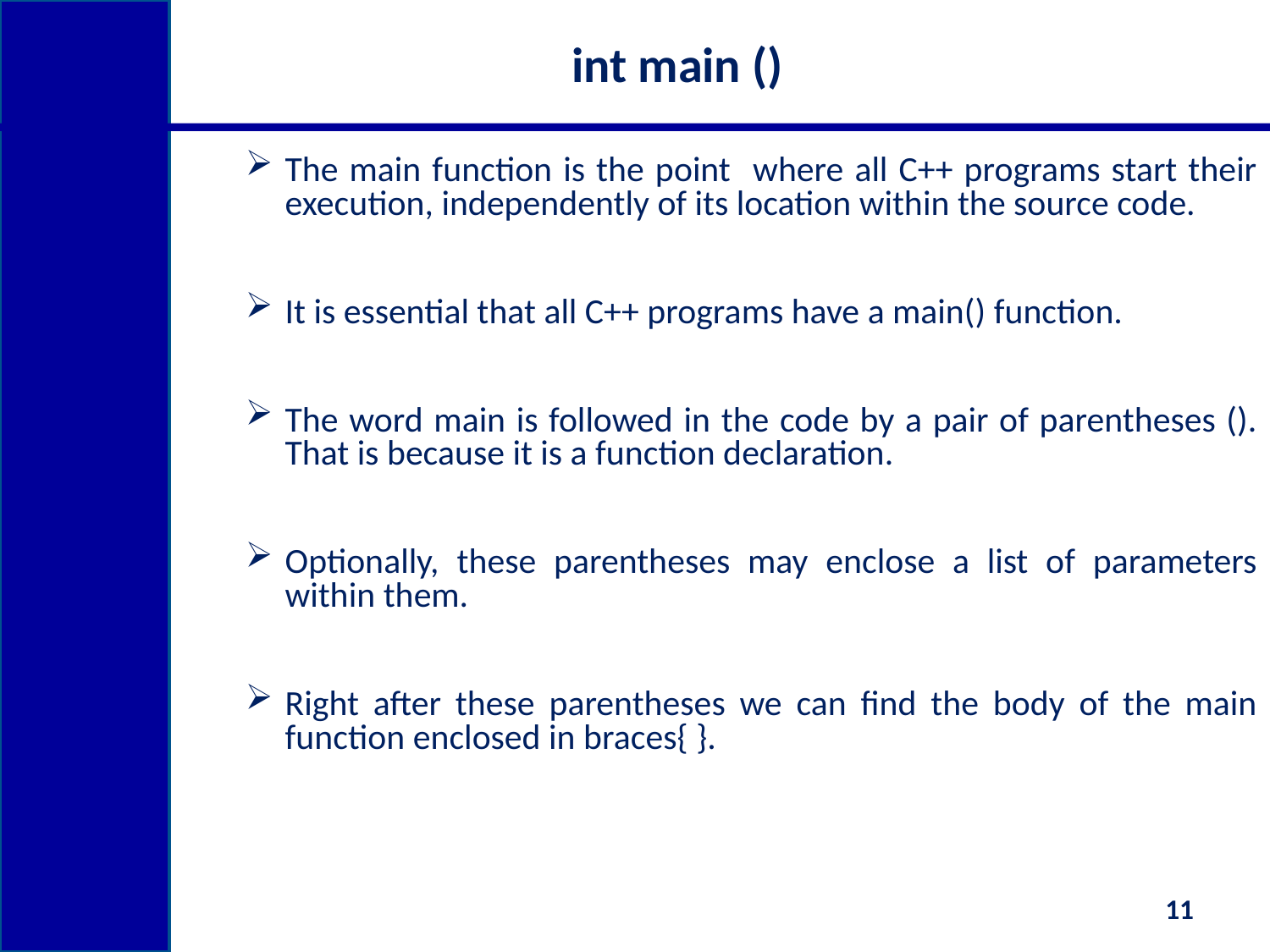

# int main ()
The main function is the point  where all C++ programs start their execution, independently of its location within the source code.

It is essential that all C++ programs have a main() function.

The word main is followed in the code by a pair of parentheses (). That is because it is a function declaration.

Optionally, these parentheses may enclose a list of parameters within them.

Right after these parentheses we can find the body of the main function enclosed in braces{ }.

11